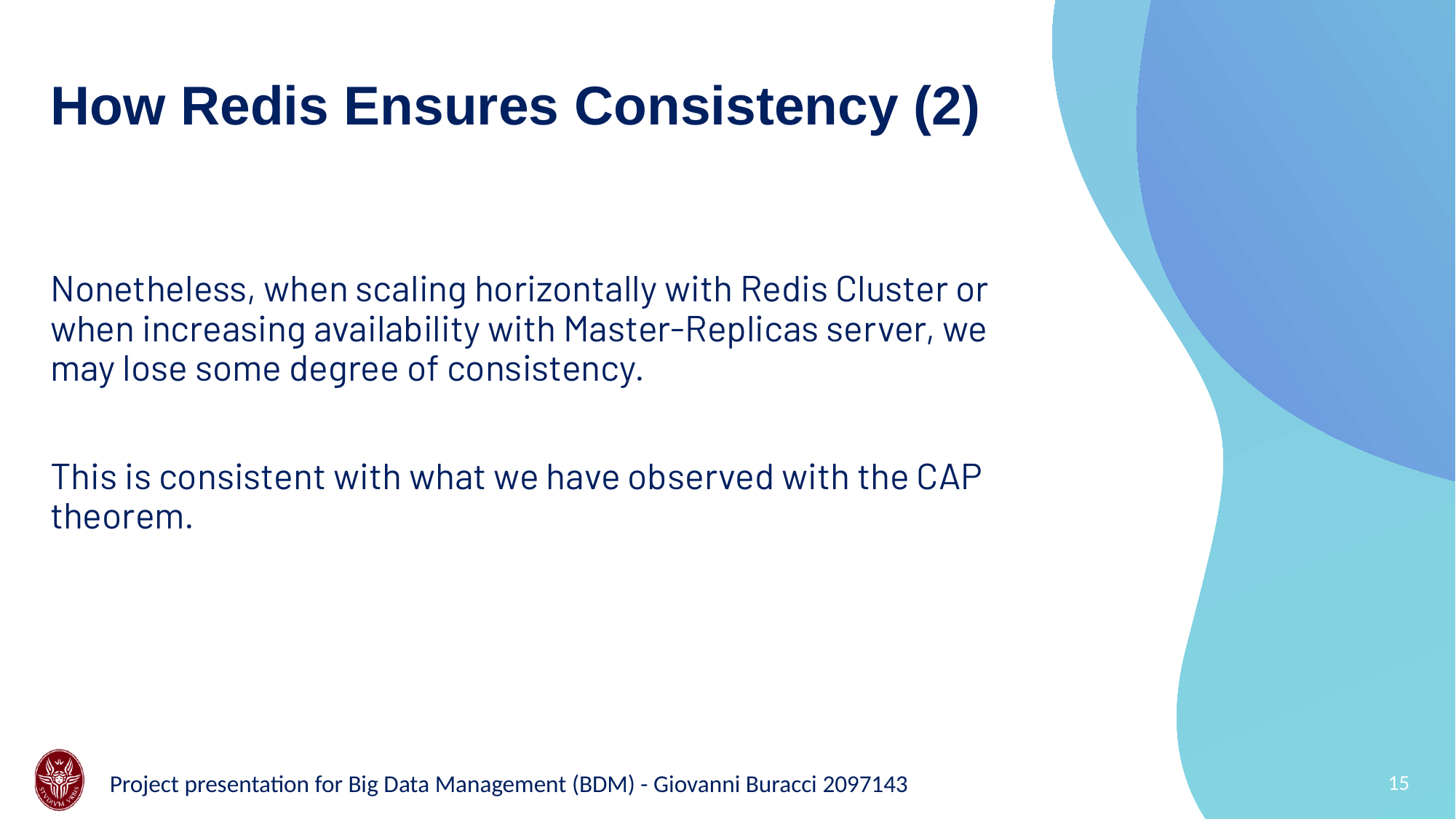

# How Redis Ensures Consistency (2)
Nonetheless, when scaling horizontally with Redis Cluster or when increasing availability with Master-Replicas server, we may lose some degree of consistency.

This is consistent with what we have observed with the CAP theorem.
Project presentation for Big Data Management (BDM) - Giovanni Buracci 2097143
15